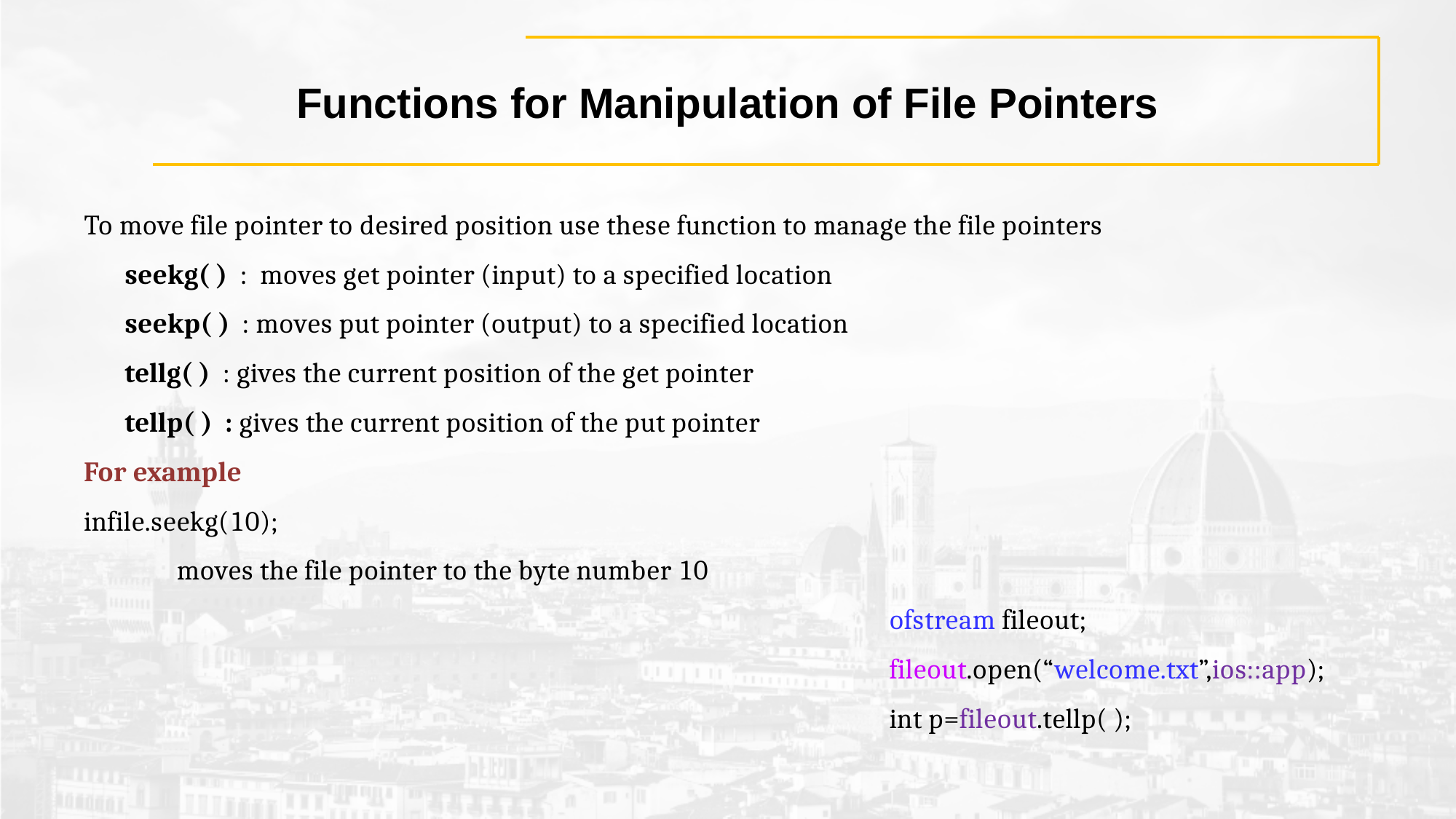

# Functions for Manipulation of File Pointers
To move file pointer to desired position use these function to manage the file pointers
	seekg( )  :  moves get pointer (input) to a specified location
	seekp( )  : moves put pointer (output) to a specified location
	tellg( )  : gives the current position of the get pointer
	tellp( )  : gives the current position of the put pointer
For example
infile.seekg(10);
               moves the file pointer to the byte number 10
								ofstream fileout;
								fileout.open(“welcome.txt”,ios::app);
								int p=fileout.tellp( );